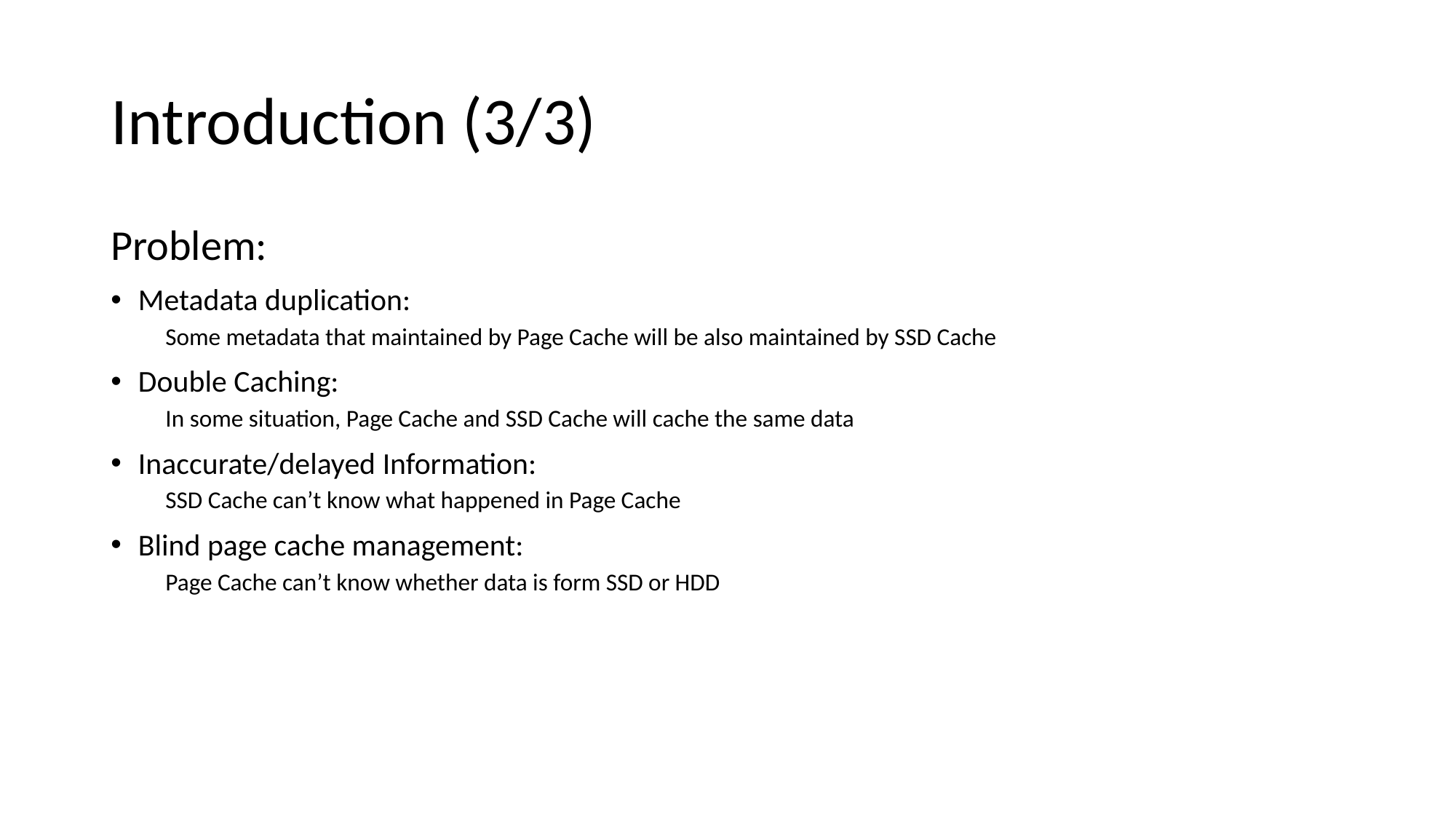

# Introduction (3/3)
Problem:
Metadata duplication:
Some metadata that maintained by Page Cache will be also maintained by SSD Cache
Double Caching:
In some situation, Page Cache and SSD Cache will cache the same data
Inaccurate/delayed Information:
SSD Cache can’t know what happened in Page Cache
Blind page cache management:
Page Cache can’t know whether data is form SSD or HDD